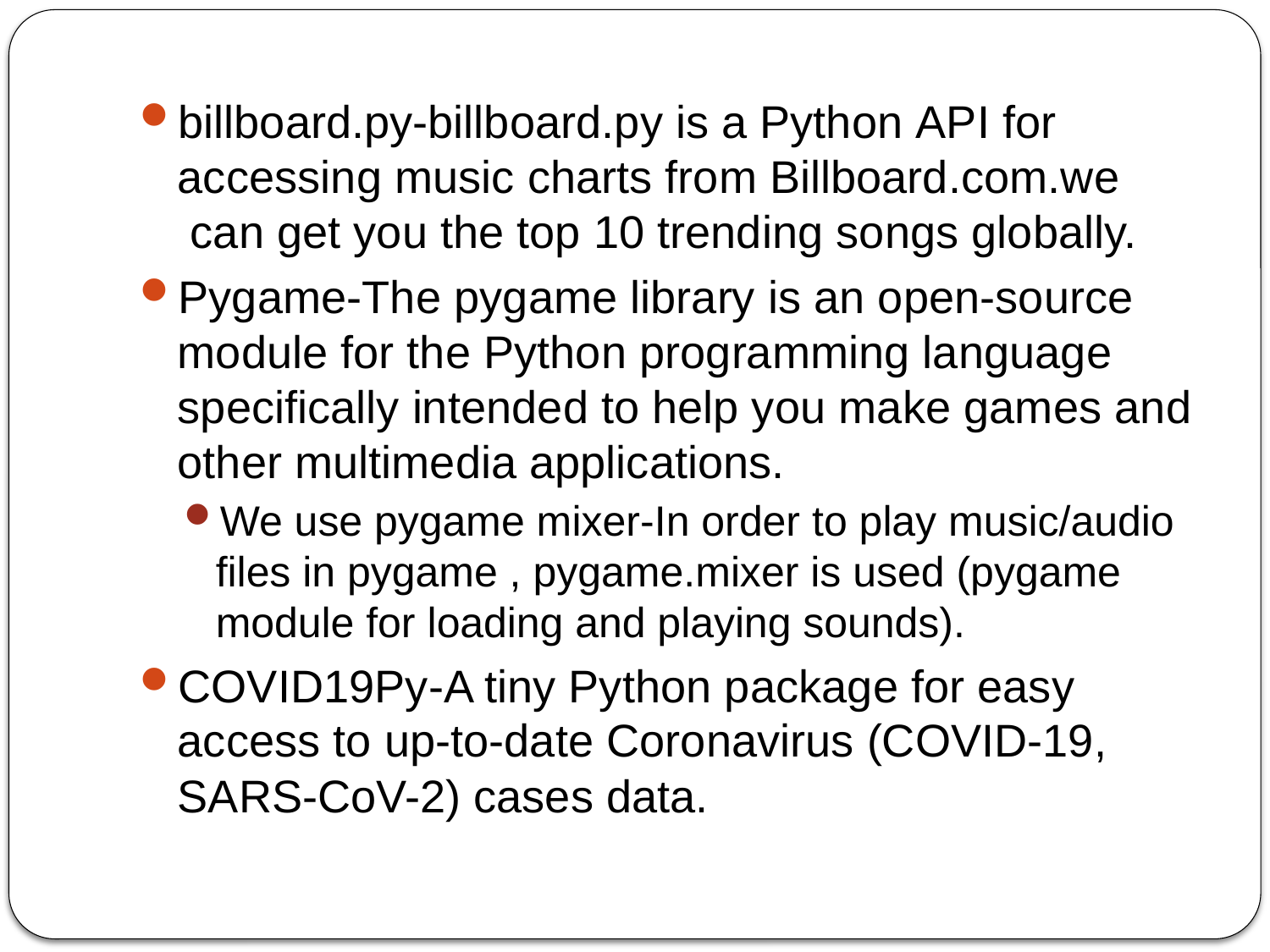

billboard.py-billboard.py is a Python API for accessing music charts from Billboard.com.we  can get you the top 10 trending songs globally.
Pygame-The pygame library is an open-source module for the Python programming language specifically intended to help you make games and other multimedia applications.
We use pygame mixer-In order to play music/audio files in pygame , pygame.mixer is used (pygame module for loading and playing sounds).
COVID19Py-A tiny Python package for easy access to up-to-date Coronavirus (COVID-19, SARS-CoV-2) cases data.